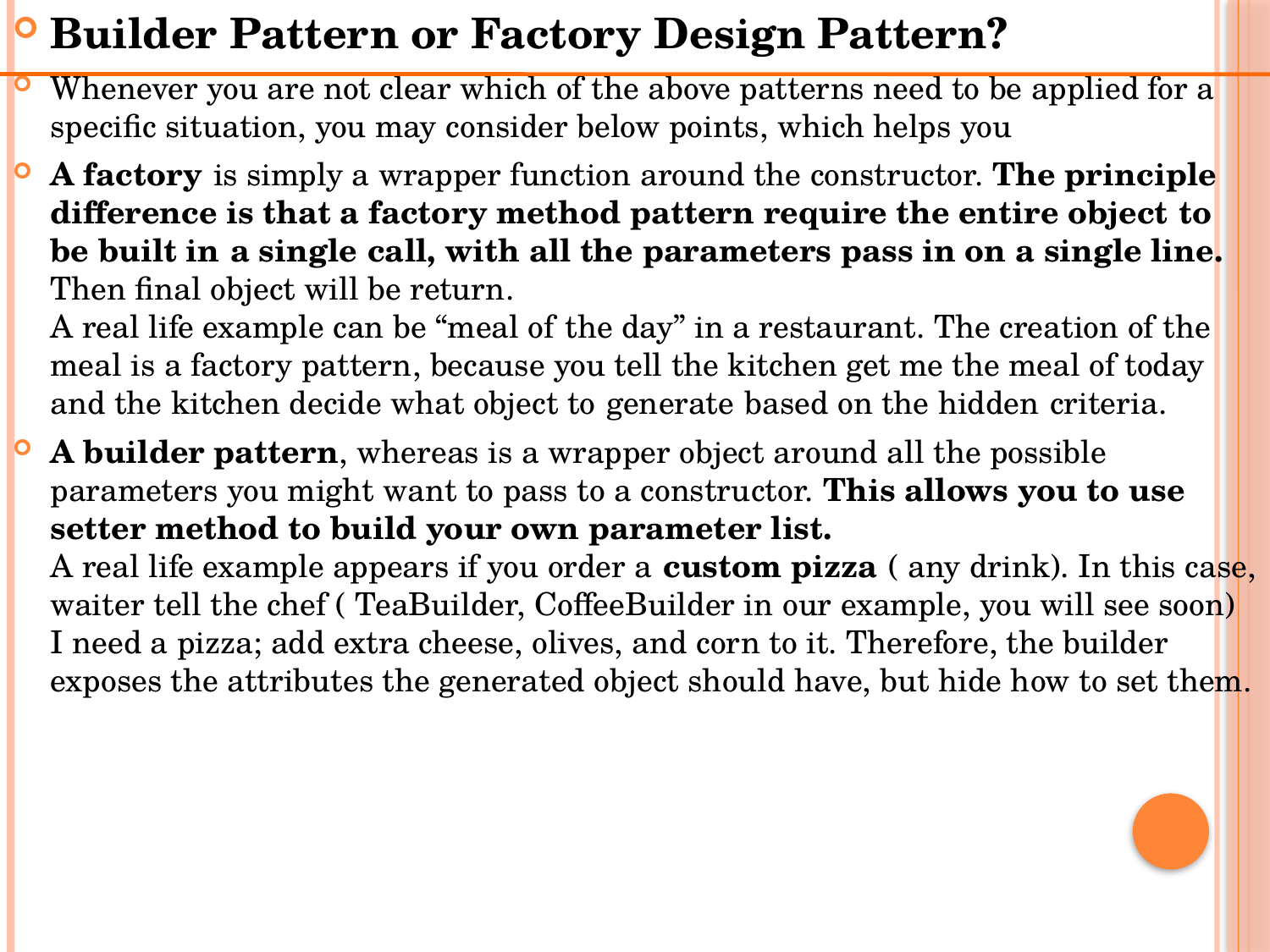

Builder Pattern or Factory Design Pattern?
Whenever you are not clear which of the above patterns need to be applied for a specific situation, you may consider below points, which helps you
A factory is simply a wrapper function around the constructor. The principle difference is that a factory method pattern require the entire object to be built in a single call, with all the parameters pass in on a single line. Then final object will be return.
A real life example can be “meal of the day” in a restaurant. The creation of the meal is a factory pattern, because you tell the kitchen get me the meal of today and the kitchen decide what object to generate based on the hidden criteria.
A builder pattern, whereas is a wrapper object around all the possible parameters you might want to pass to a constructor. This allows you to use setter method to build your own parameter list.
A real life example appears if you order a custom pizza ( any drink). In this case, waiter tell the chef ( TeaBuilder, CoffeeBuilder in our example, you will see soon) I need a pizza; add extra cheese, olives, and corn to it. Therefore, the builder exposes the attributes the generated object should have, but hide how to set them.

#